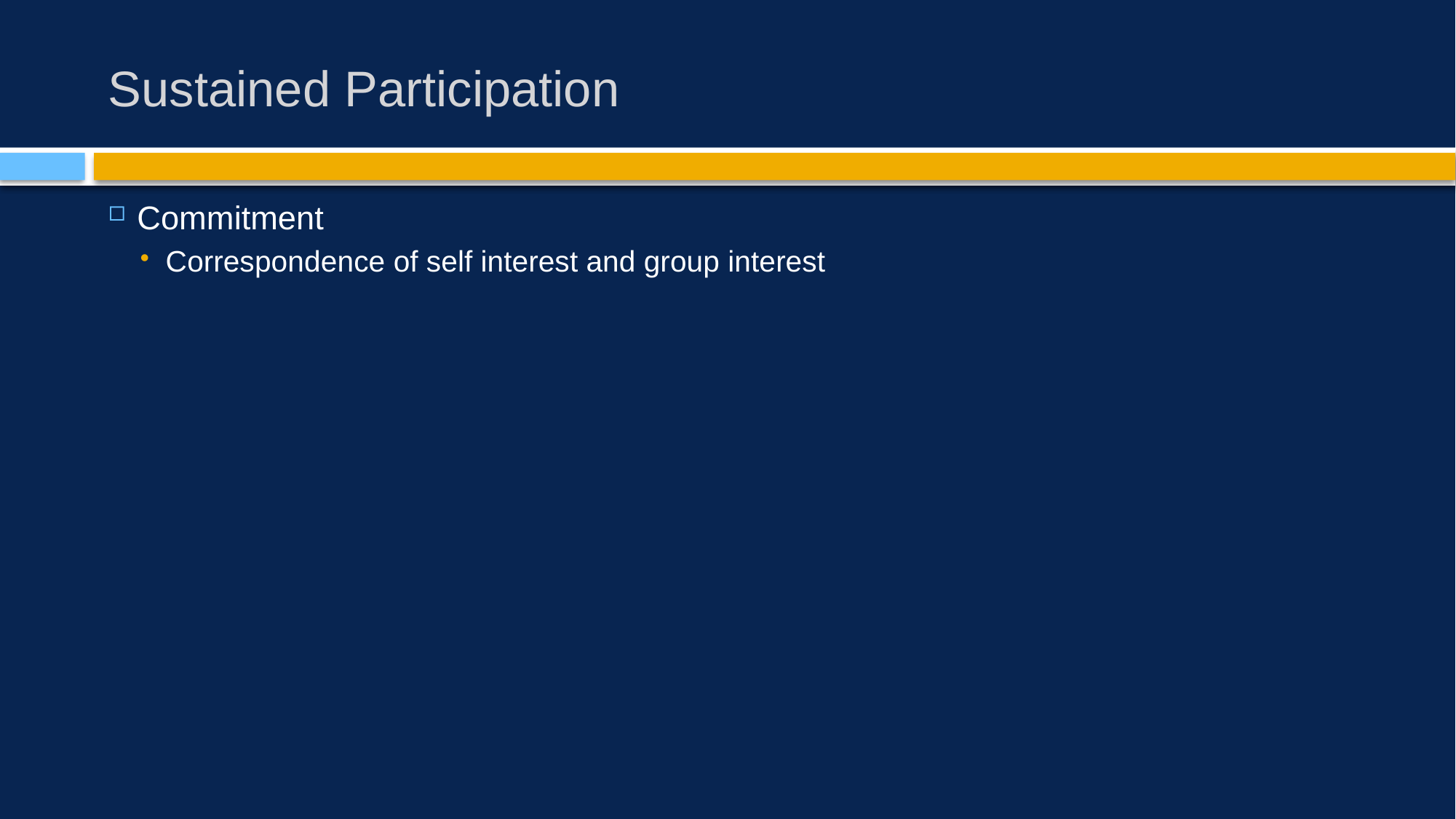

# Sustained Participation
Commitment
Correspondence of self interest and group interest